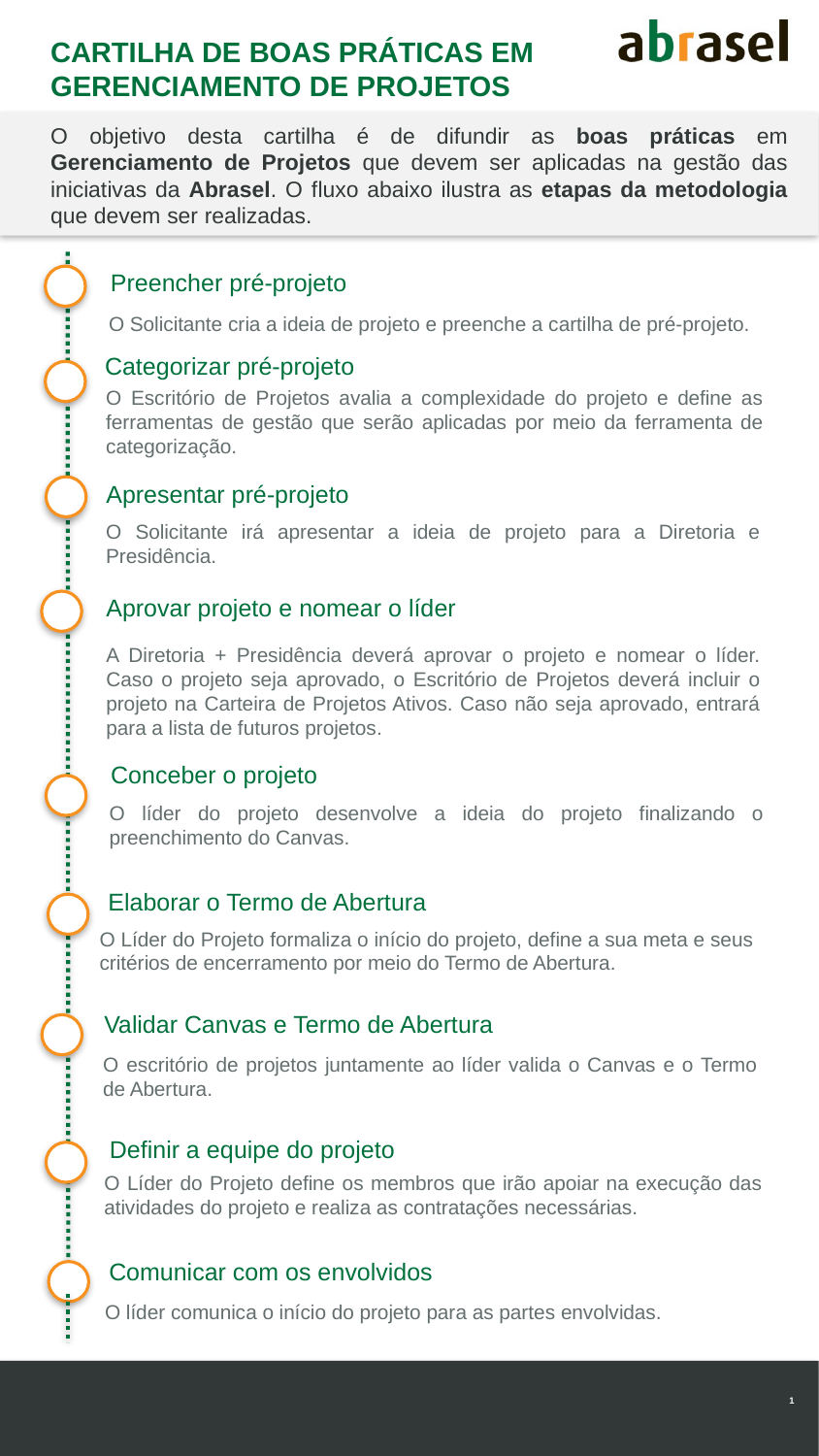

# CARTILHA DE BOAS PRÁTICAS EM GERENCIAMENTO DE PROJETOS

O objetivo desta cartilha é de difundir as boas práticas em Gerenciamento de Projetos que devem ser aplicadas na gestão das iniciativas da Abrasel. O fluxo abaixo ilustra as etapas da metodologia que devem ser realizadas.
Preencher pré-projeto
O Solicitante cria a ideia de projeto e preenche a cartilha de pré-projeto.

Categorizar pré-projeto
O Escritório de Projetos avalia a complexidade do projeto e define as ferramentas de gestão que serão aplicadas por meio da ferramenta de categorização.

Apresentar pré-projeto
O Solicitante irá apresentar a ideia de projeto para a Diretoria e Presidência.

Aprovar projeto e nomear o líder
A Diretoria + Presidência deverá aprovar o projeto e nomear o líder. Caso o projeto seja aprovado, o Escritório de Projetos deverá incluir o projeto na Carteira de Projetos Ativos. Caso não seja aprovado, entrará para a lista de futuros projetos.

Conceber o projeto
O líder do projeto desenvolve a ideia do projeto finalizando o preenchimento do Canvas.

Elaborar o Termo de Abertura
O Líder do Projeto formaliza o início do projeto, define a sua meta e seus critérios de encerramento por meio do Termo de Abertura.

Validar Canvas e Termo de Abertura
O escritório de projetos juntamente ao líder valida o Canvas e o Termo de Abertura.

Definir a equipe do projeto
O Líder do Projeto define os membros que irão apoiar na execução das atividades do projeto e realiza as contratações necessárias.
Comunicar com os envolvidos
O líder comunica o início do projeto para as partes envolvidas.